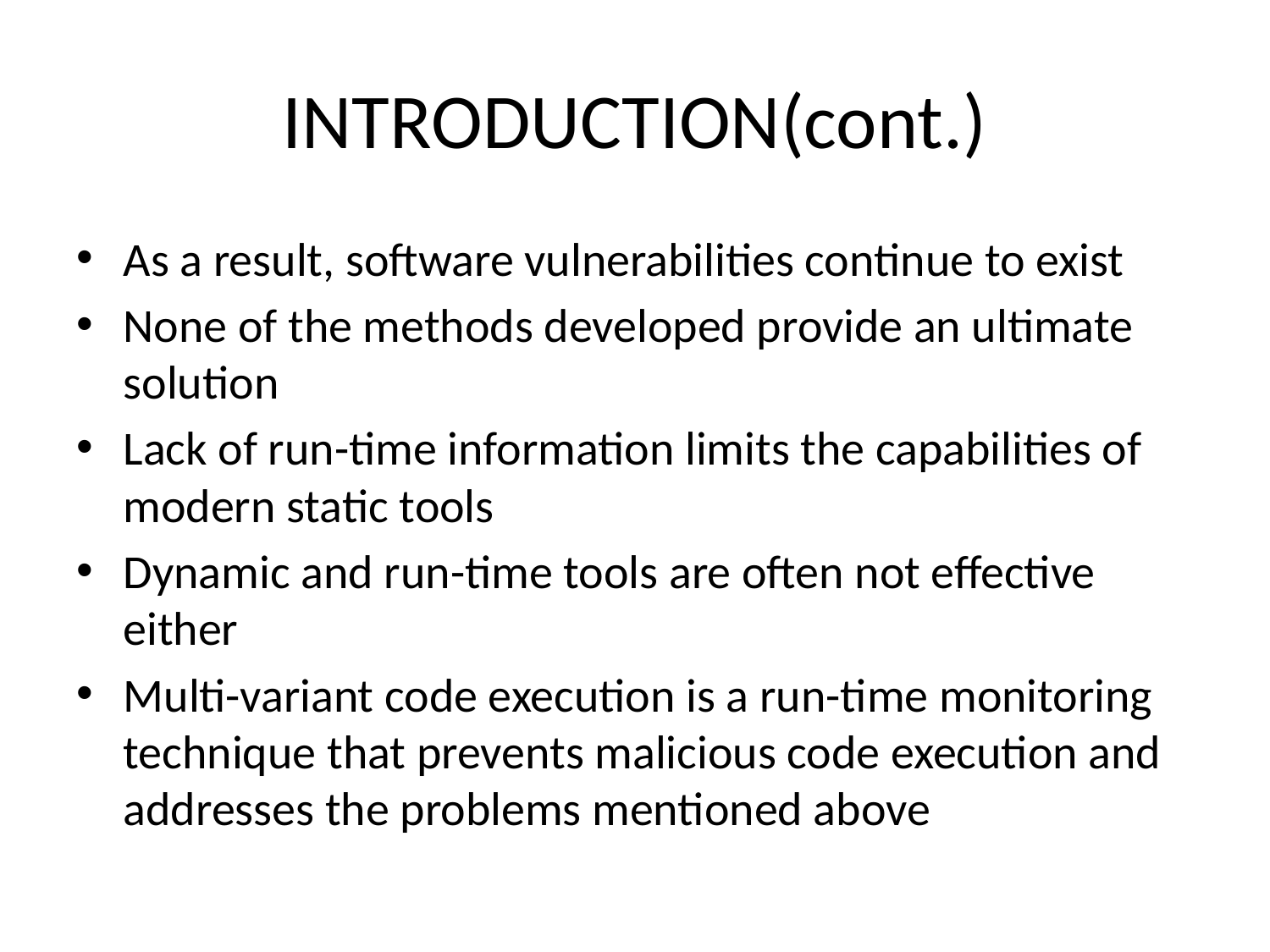

# INTRODUCTION(cont.)
As a result, software vulnerabilities continue to exist
None of the methods developed provide an ultimate solution
Lack of run-time information limits the capabilities of modern static tools
Dynamic and run-time tools are often not effective either
Multi-variant code execution is a run-time monitoring technique that prevents malicious code execution and addresses the problems mentioned above